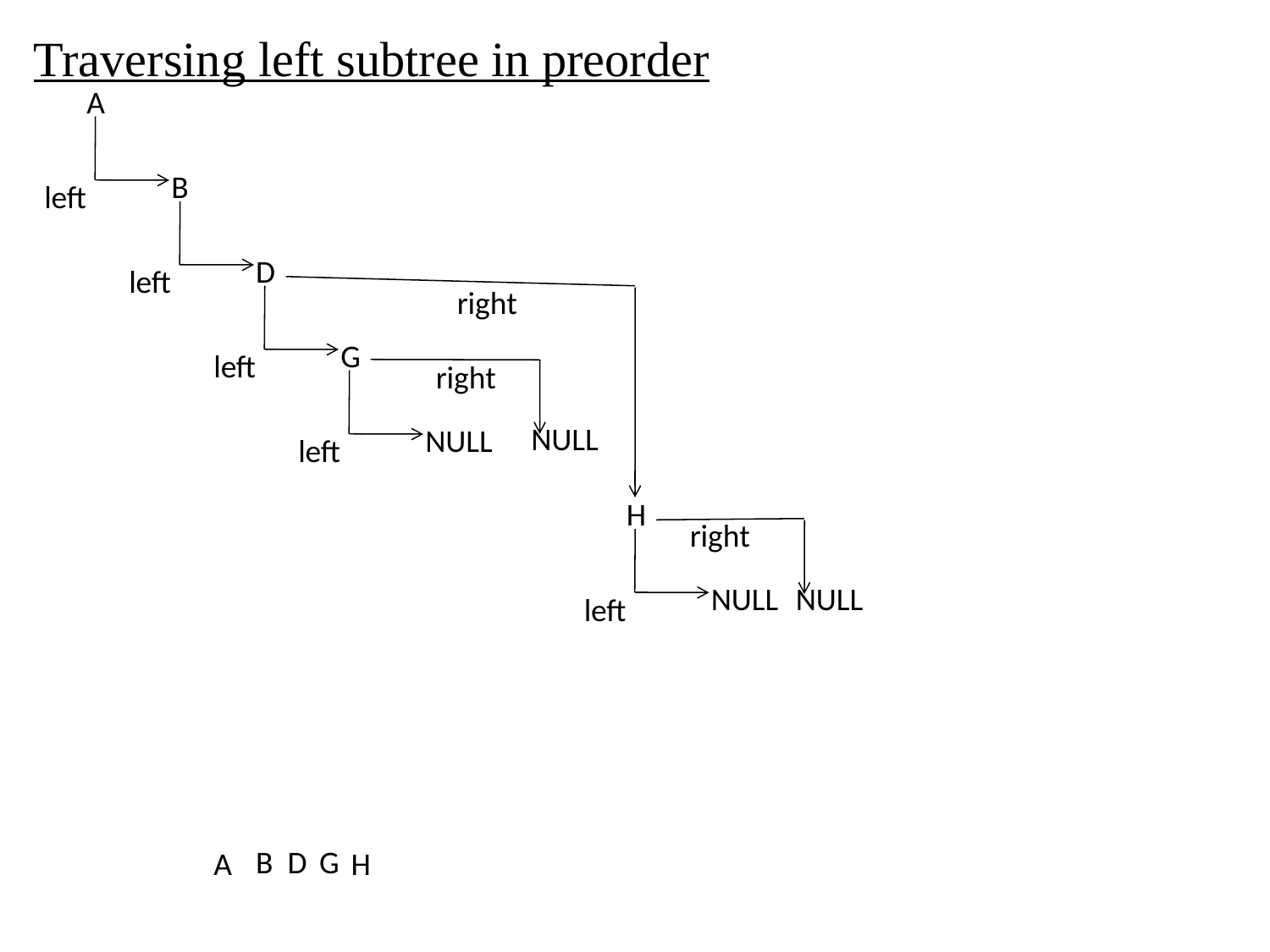

Traversing left subtree in preorder

A
B
left
D
left
right
G
left
right
NULL
NULL
left
H
right
NULL
NULL
left
B
D
G
A
H